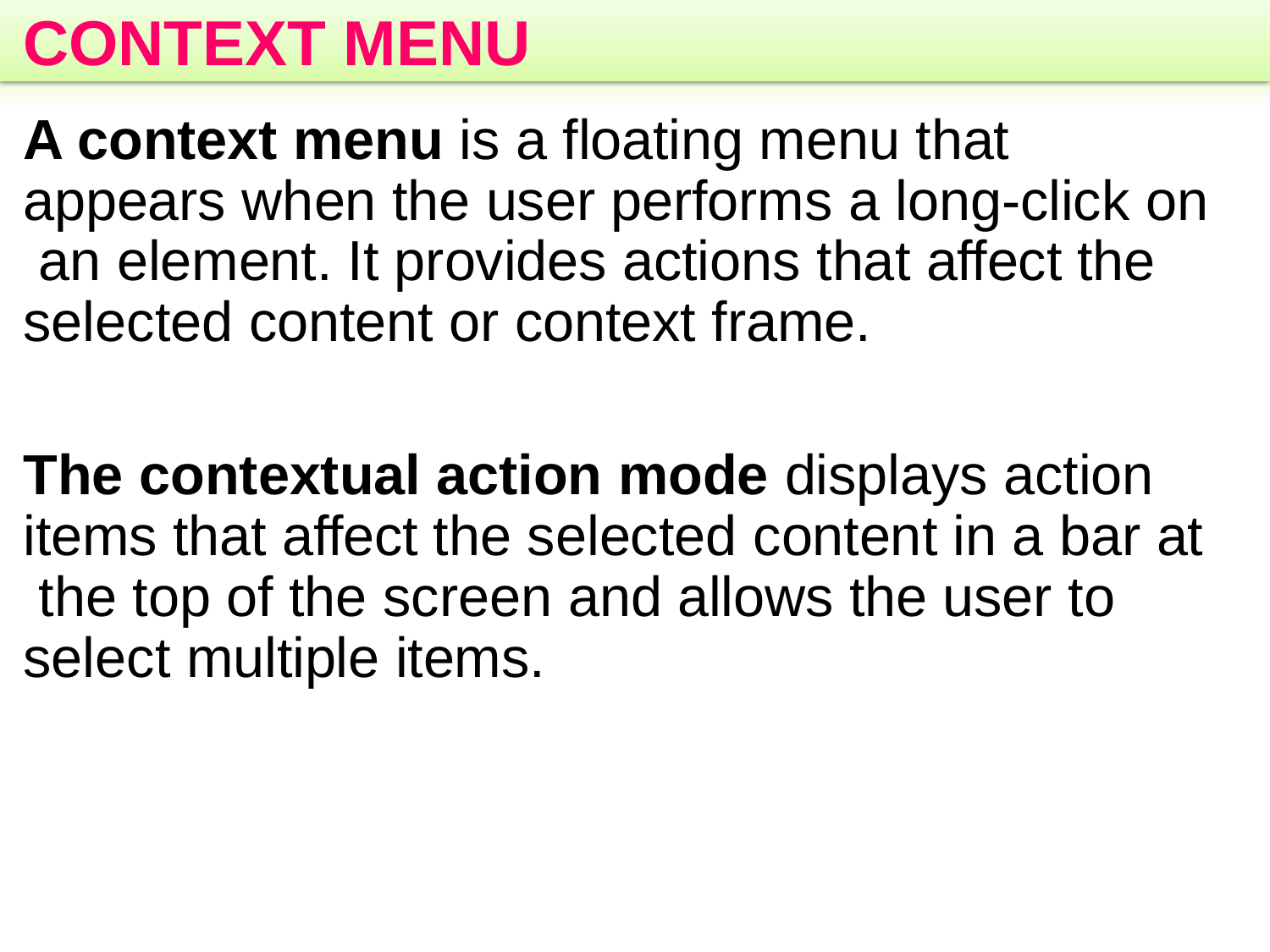

# CONTEXT MENU
A context menu is a floating menu that  appears when the user performs a long-click on  an element. It provides actions that affect the  selected content or context frame.

The contextual action mode displays action  items that affect the selected content in a bar at  the top of the screen and allows the user to  select multiple items.